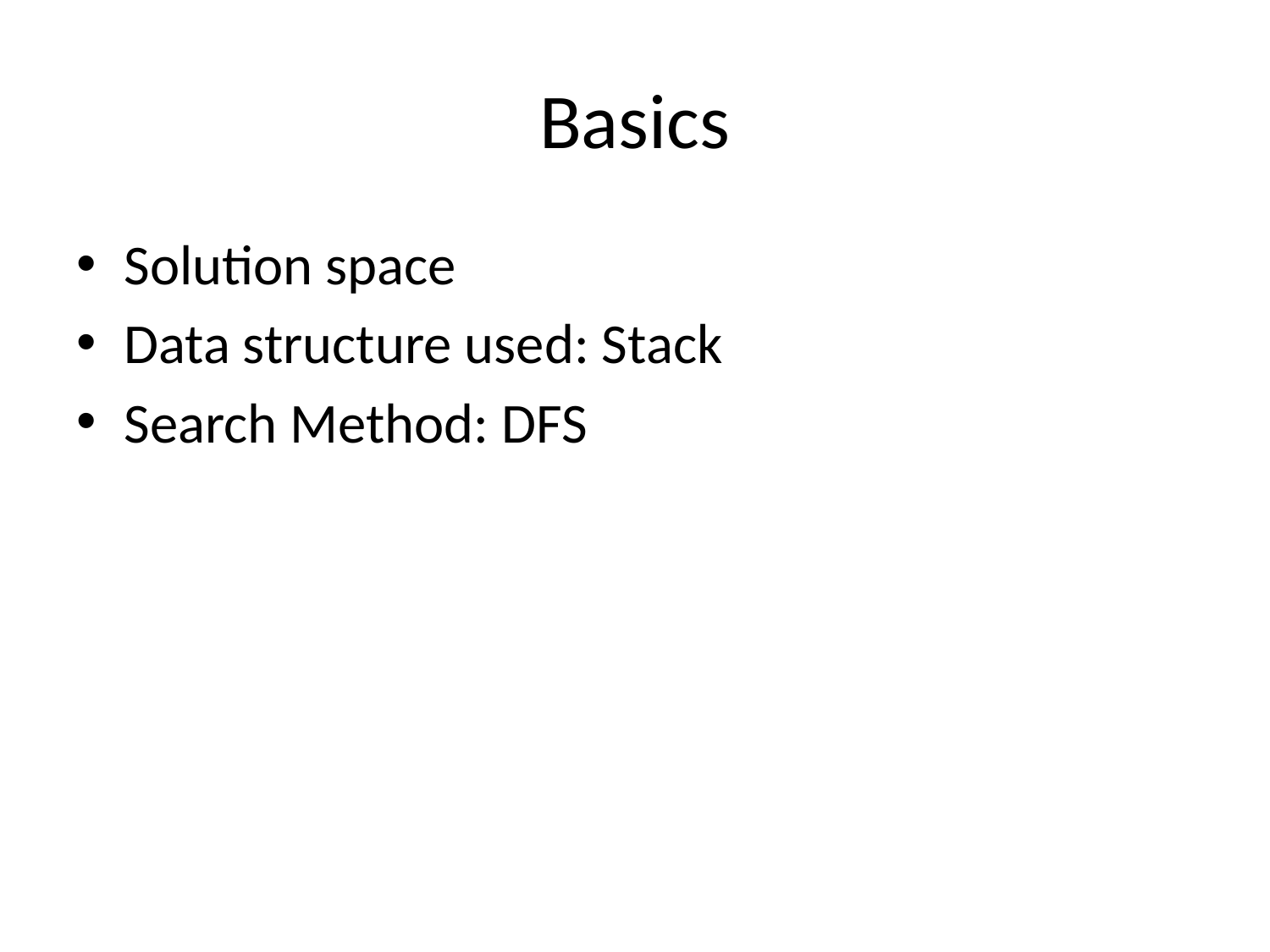

# Basics
Solution space
Data structure used: Stack
Search Method: DFS